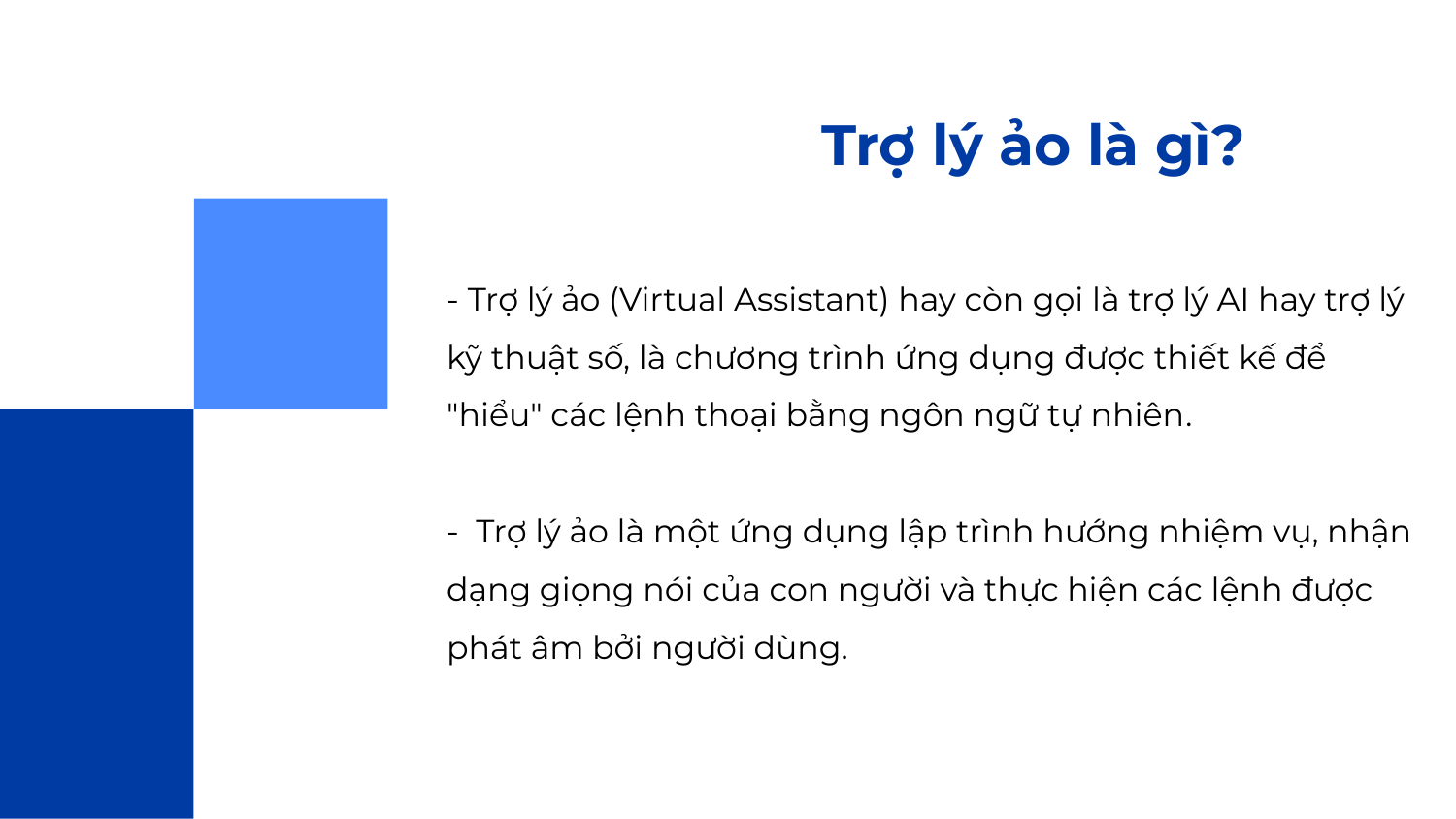

# Trợ lý ảo là gì?
- Trợ lý ảo (Virtual Assistant) hay còn gọi là trợ lý AI hay trợ lý kỹ thuật số, là chương trình ứng dụng được thiết kế để "hiểu" các lệnh thoại bằng ngôn ngữ tự nhiên.

-  Trợ lý ảo là một ứng dụng lập trình hướng nhiệm vụ, nhận dạng giọng nói của con người và thực hiện các lệnh được phát âm bởi người dùng.